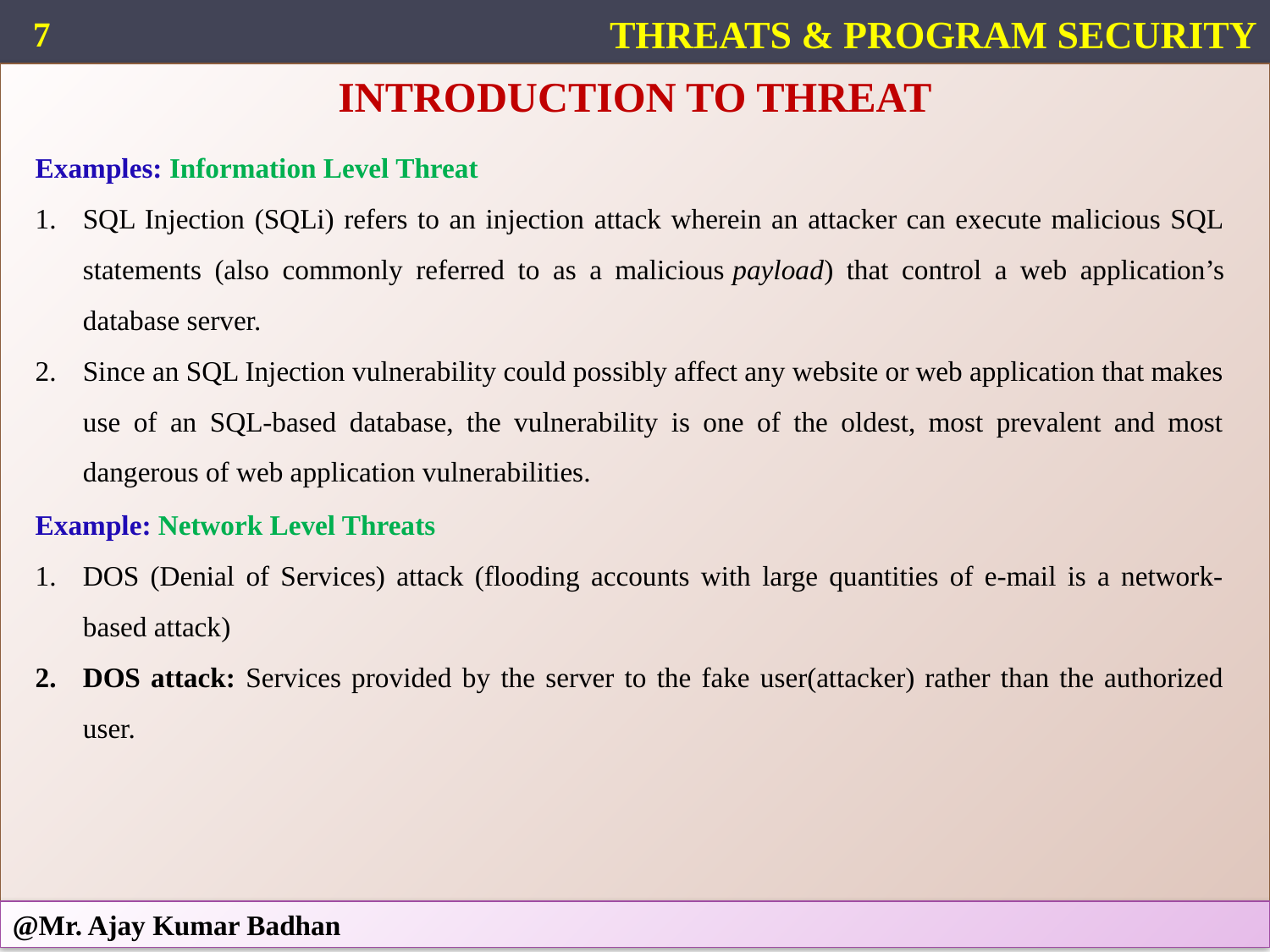

7
THREATS & PROGRAM SECURITY

INTRODUCTION TO THREAT
Examples: Information Level Threat
SQL Injection (SQLi) refers to an injection attack wherein an attacker can execute malicious SQL statements (also commonly referred to as a malicious payload) that control a web application’s database server.
Since an SQL Injection vulnerability could possibly affect any website or web application that makes use of an SQL-based database, the vulnerability is one of the oldest, most prevalent and most dangerous of web application vulnerabilities.
Example: Network Level Threats
DOS (Denial of Services) attack (flooding accounts with large quantities of e-mail is a network-based attack)
DOS attack: Services provided by the server to the fake user(attacker) rather than the authorized user.
@Mr. Ajay Kumar Badhan